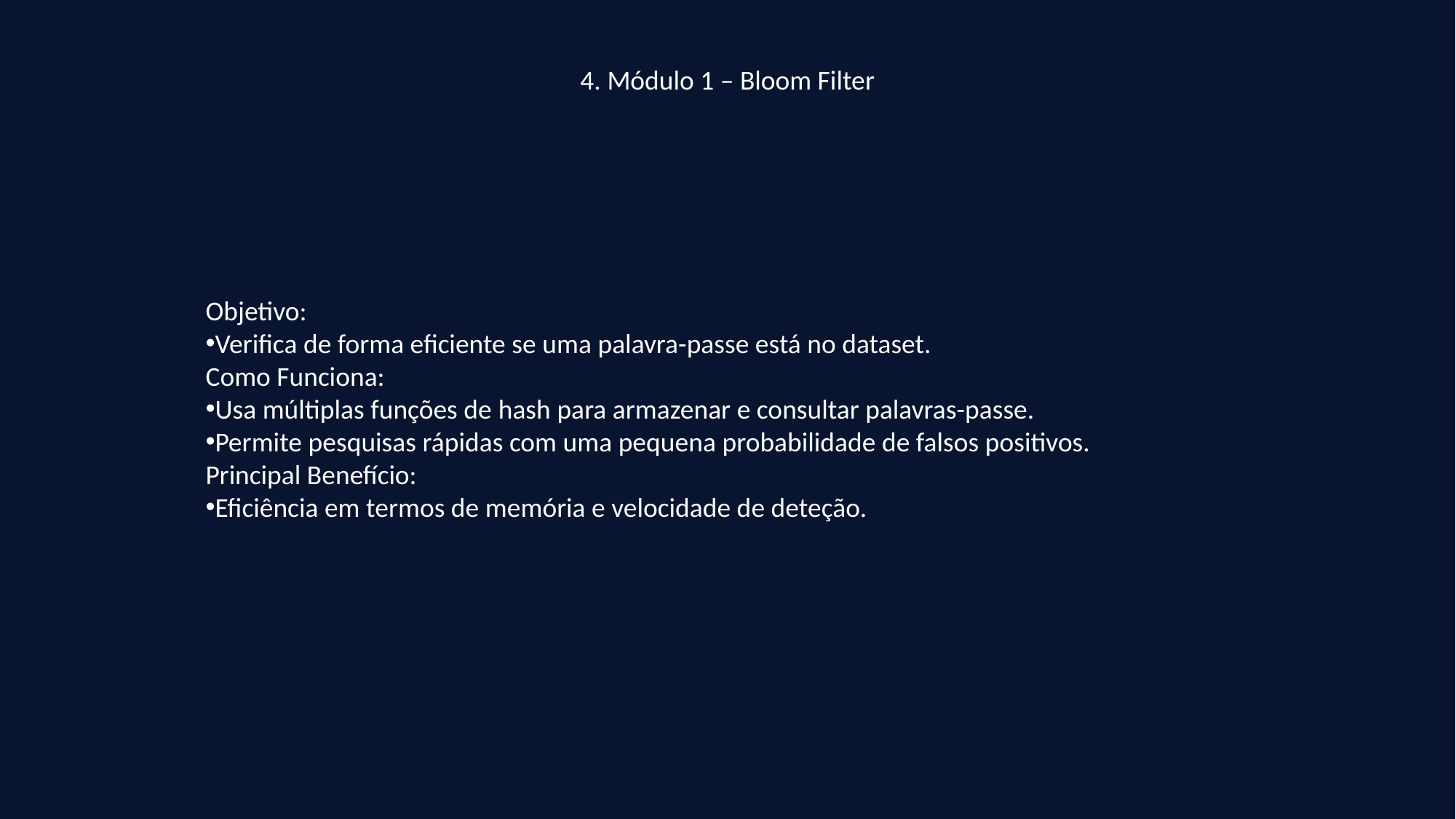

4. Módulo 1 – Bloom Filter
Objetivo:
Verifica de forma eficiente se uma palavra-passe está no dataset.
Como Funciona:
Usa múltiplas funções de hash para armazenar e consultar palavras-passe.
Permite pesquisas rápidas com uma pequena probabilidade de falsos positivos.
Principal Benefício:
Eficiência em termos de memória e velocidade de deteção.